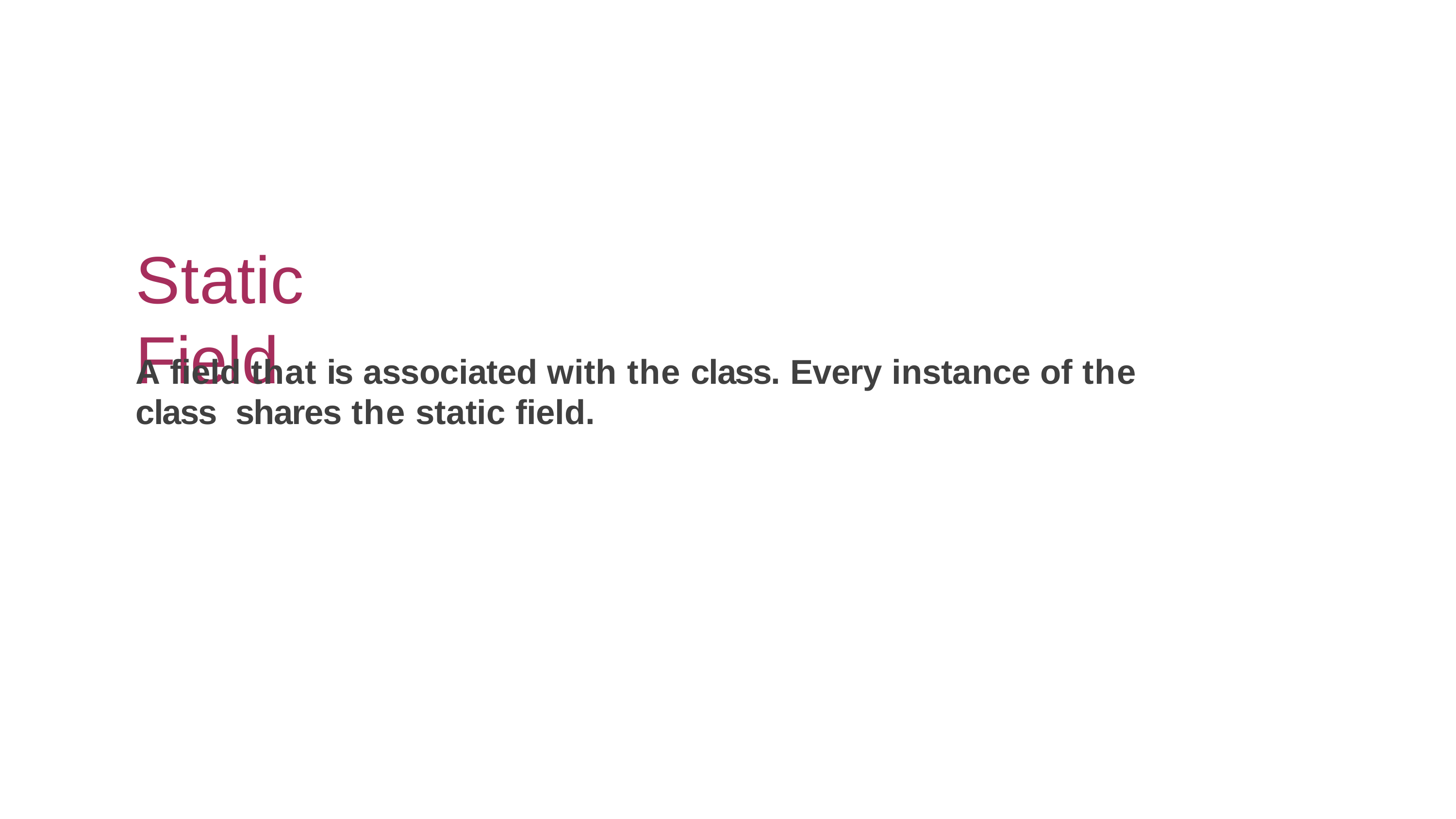

Static Field
A field that is associated with the class. Every instance of the class  shares the static field.
13